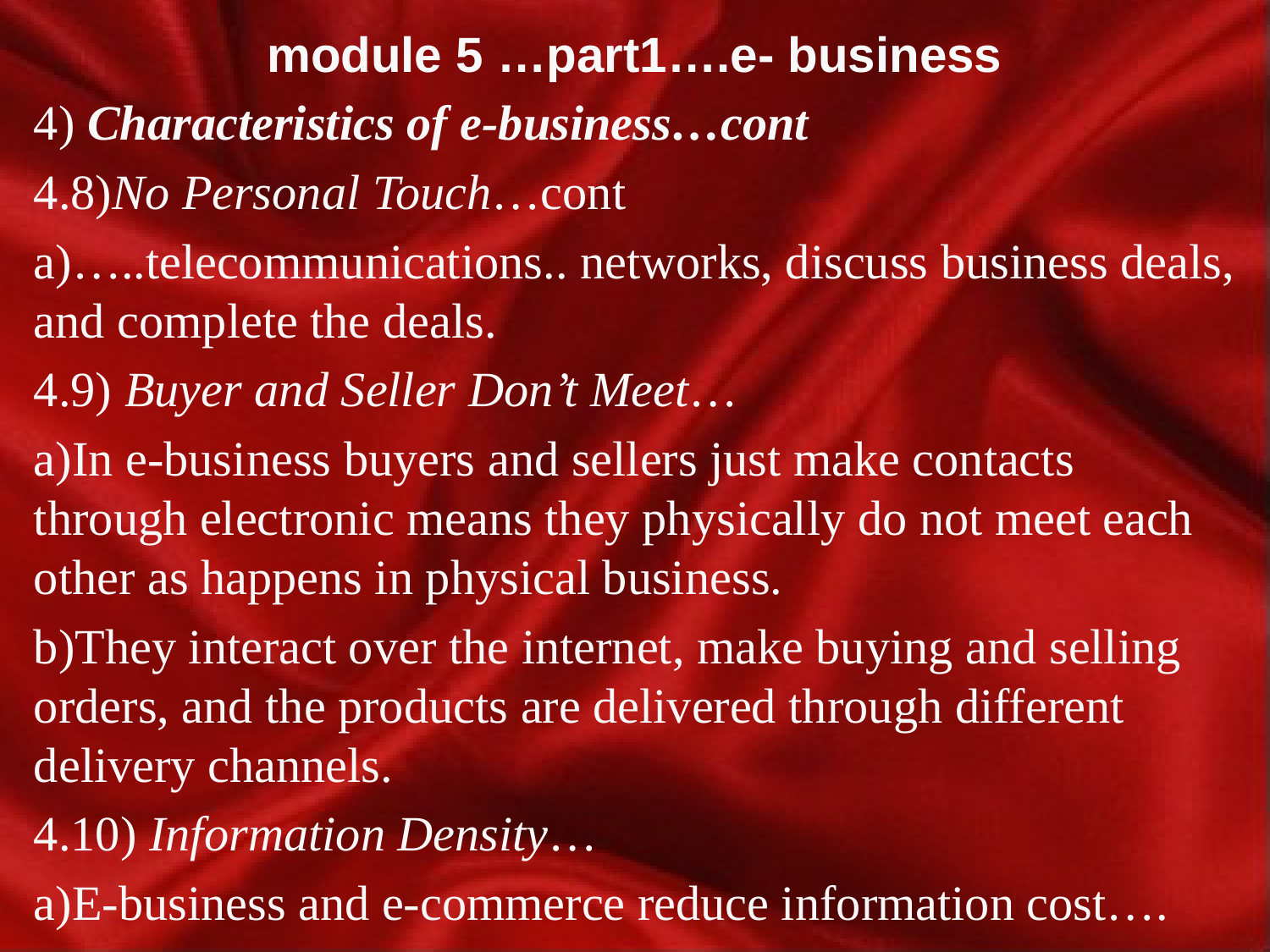

# module 5 …part1….e- business
4) Characteristics of e-business…cont
4.8)No Personal Touch…cont
a)…..telecommunications.. networks, discuss business deals, and complete the deals.
4.9) Buyer and Seller Don’t Meet…
a)In e-business buyers and sellers just make contacts through electronic means they physically do not meet each other as happens in physical business.
b)They interact over the internet, make buying and selling orders, and the products are delivered through different delivery channels.
4.10) Information Density…
a)E-business and e-commerce reduce information cost….